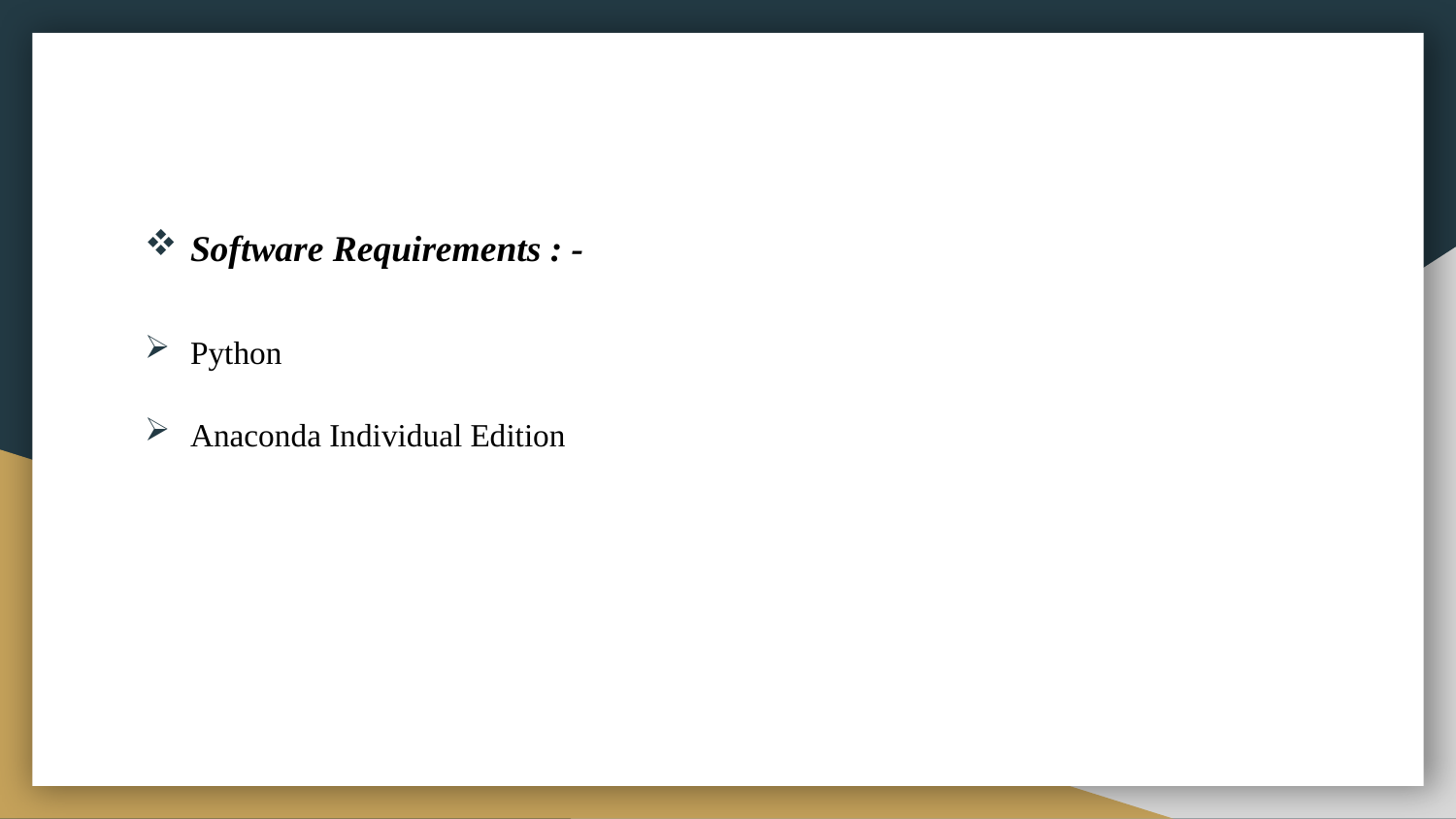

Software Requirements : -
Python
Anaconda Individual Edition